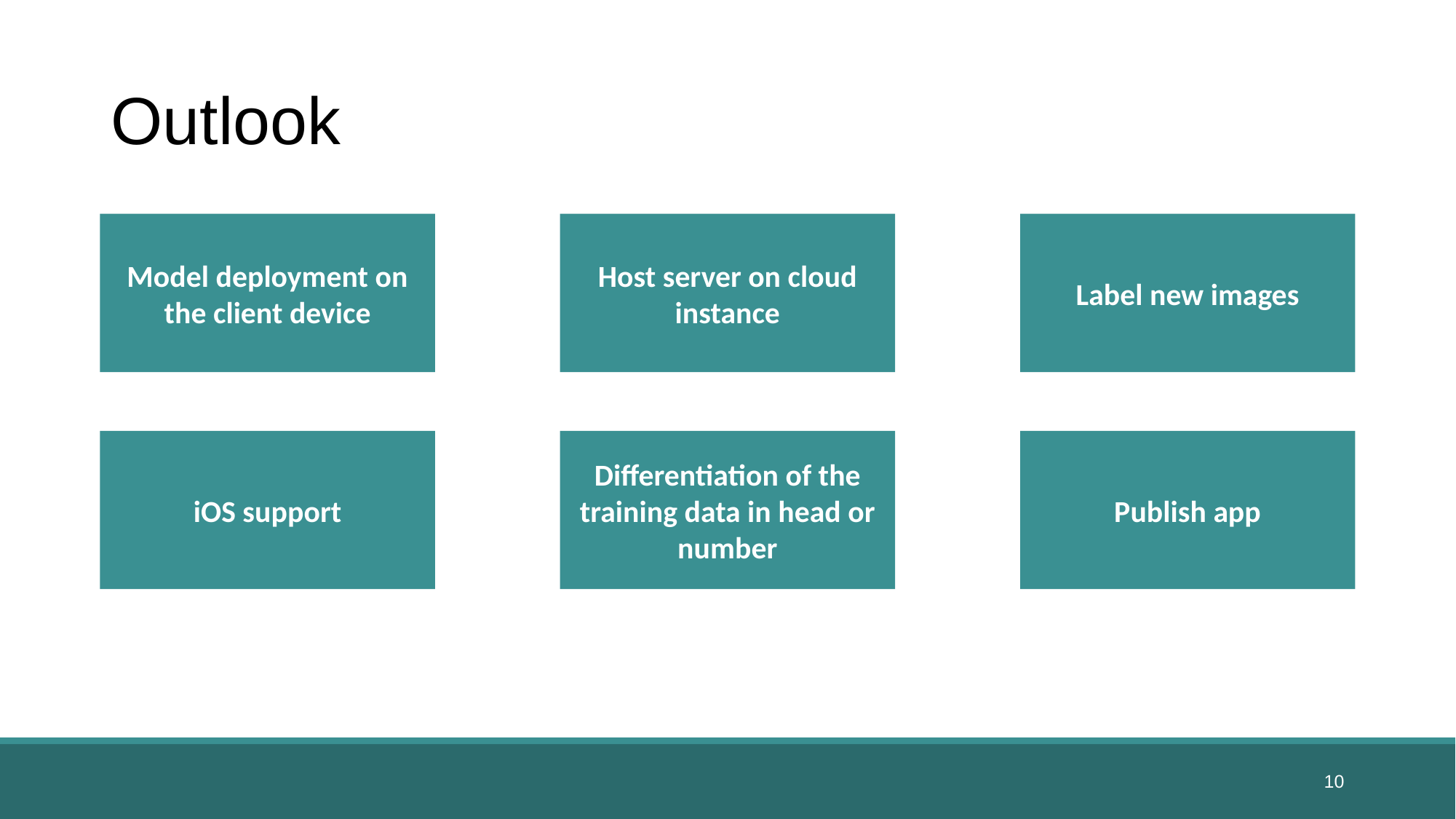

# Outlook
Model deployment on the client device
Host server on cloud instance
Label new images
iOS support
Differentiation of the training data in head or number
Publish app
10